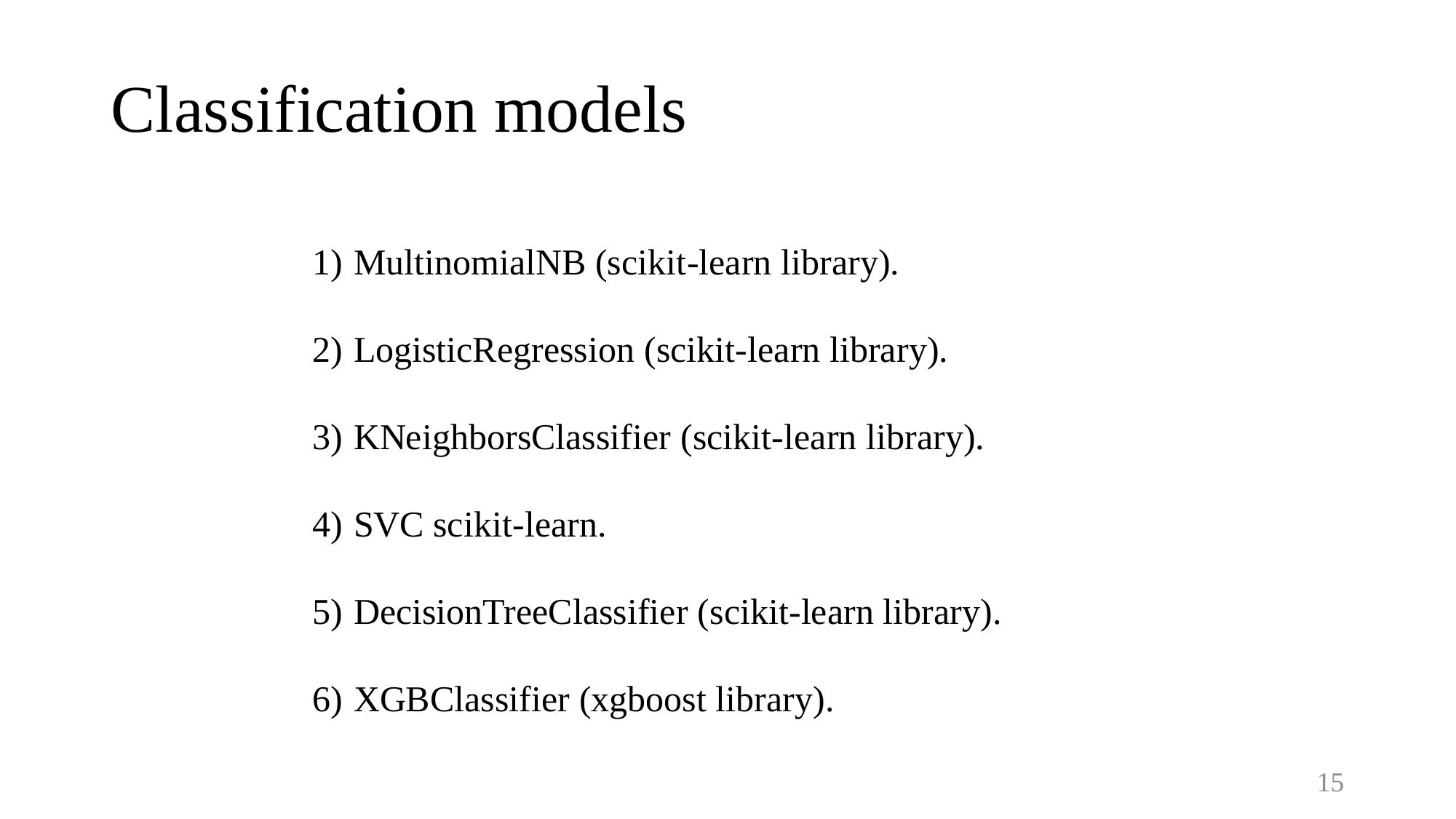

# Classification models
MultinomialNB (scikit-learn library).
LogisticRegression (scikit-learn library).
KNeighborsClassifier (scikit-learn library).
SVC scikit-learn.
DecisionTreeClassifier (scikit-learn library).
XGBClassifier (xgboost library).
15